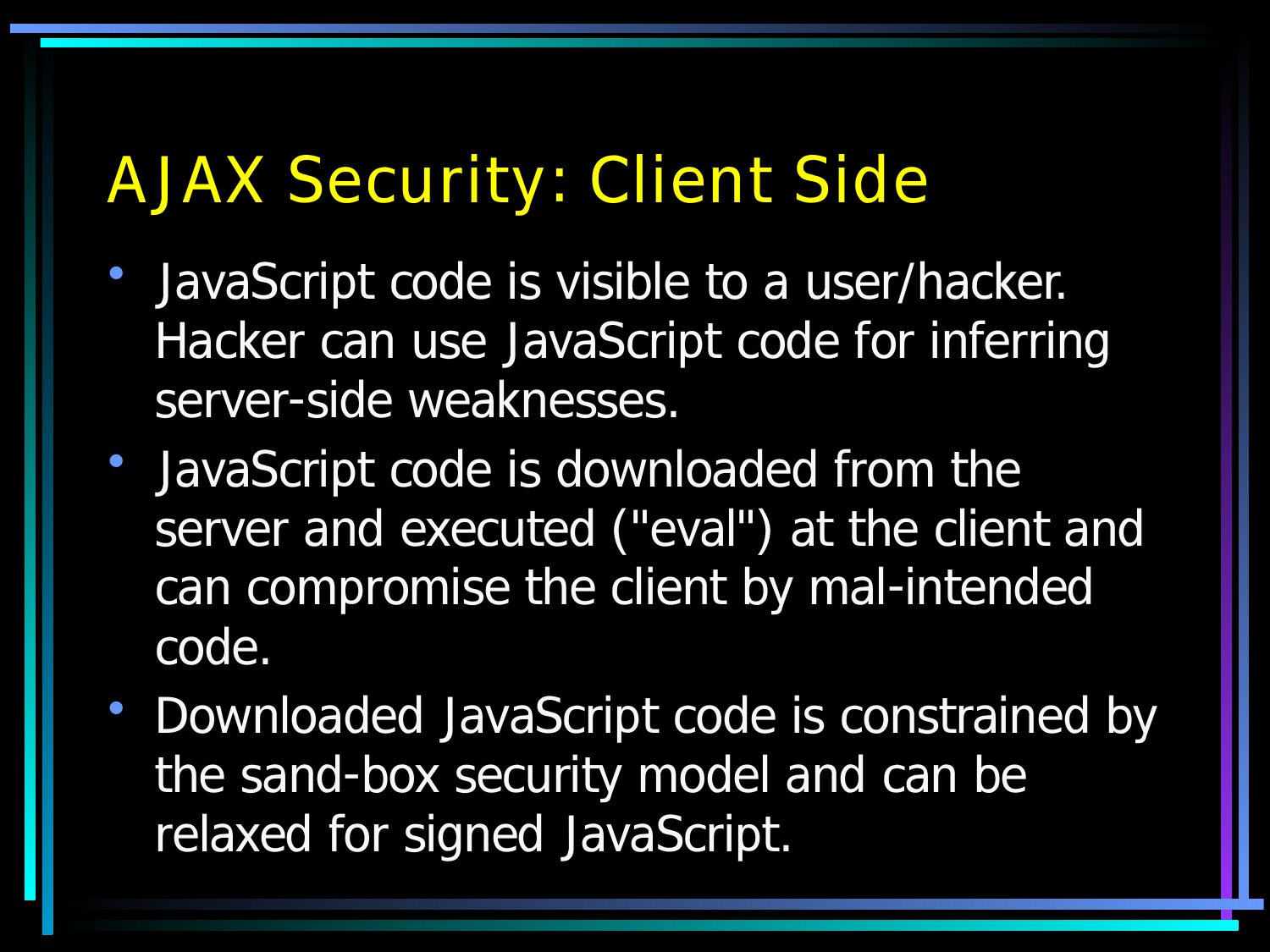

# AJAX Security: Client Side
JavaScript code is visible to a user/hacker. Hacker can use JavaScript code for inferring server-side weaknesses.
JavaScript code is downloaded from the server and executed ("eval") at the client and can compromise the client by mal-intended code.
Downloaded JavaScript code is constrained by the sand-box security model and can be relaxed for signed JavaScript.